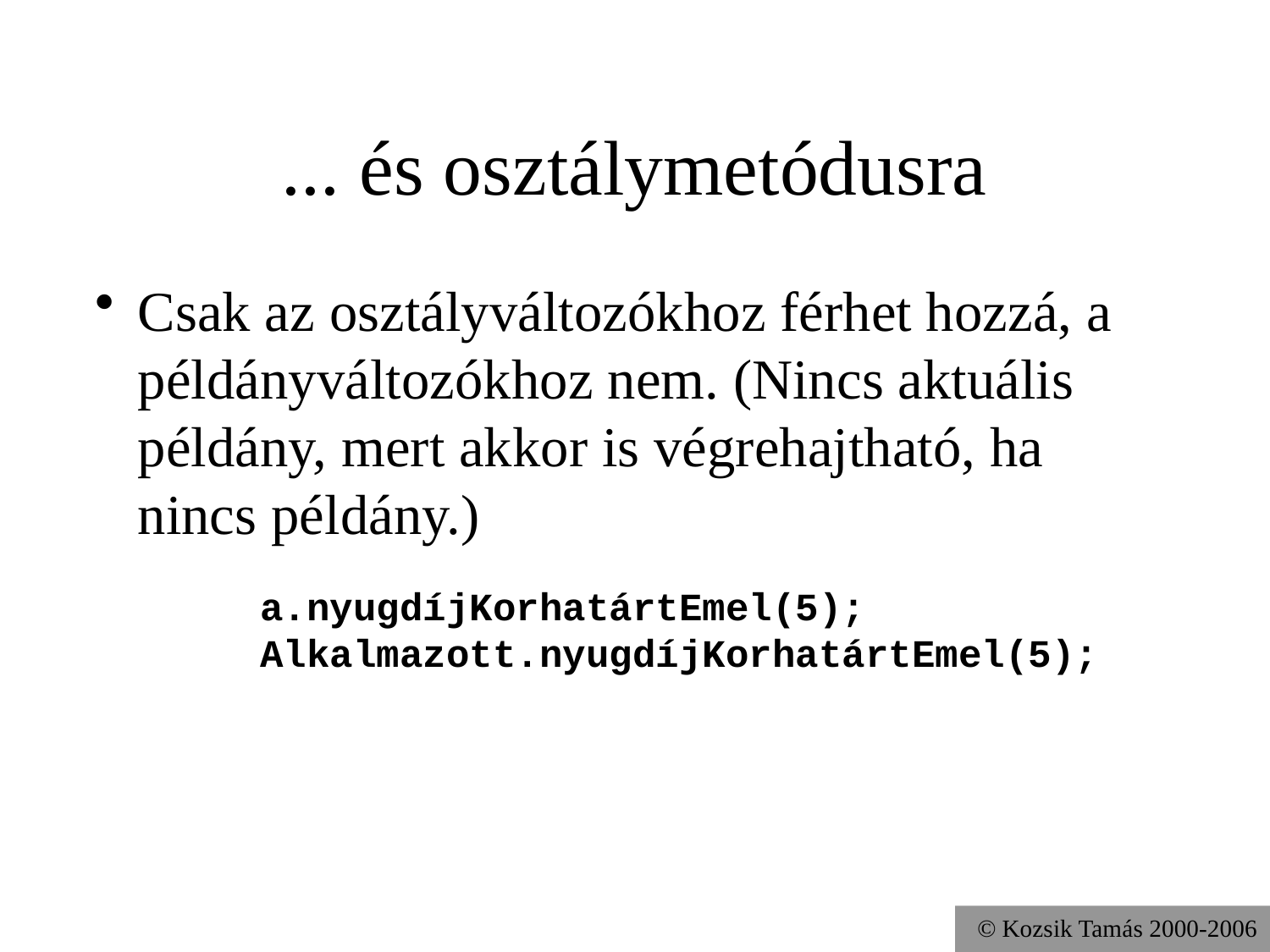

# ... és osztálymetódusra
Csak az osztályváltozókhoz férhet hozzá, a példányváltozókhoz nem. (Nincs aktuális példány, mert akkor is végrehajtható, ha nincs példány.)
        a.nyugdíjKorhatártEmel(5);
        Alkalmazott.nyugdíjKorhatártEmel(5);
© Kozsik Tamás 2000-2006